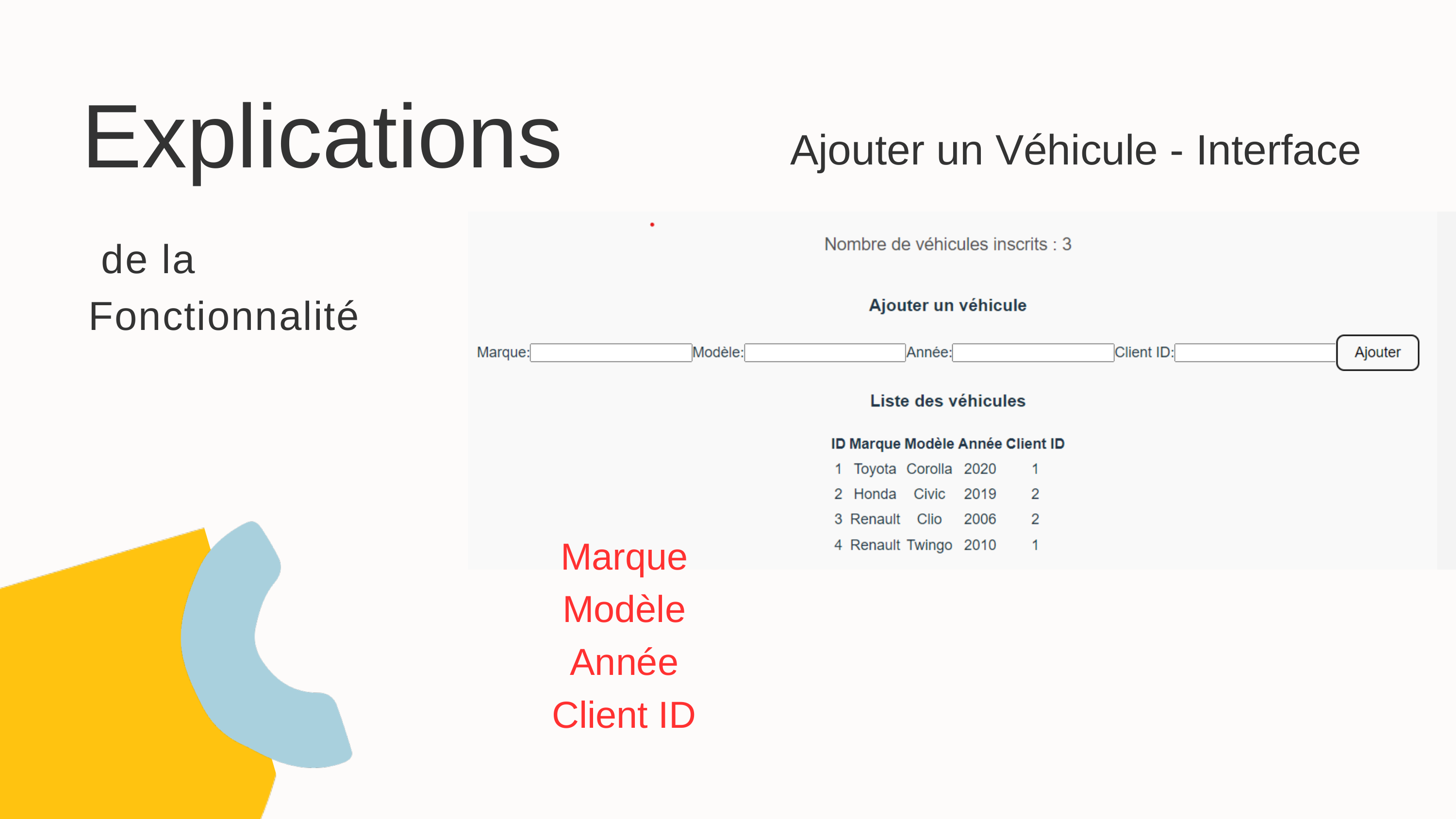

Explications
Ajouter un Véhicule - Interface

 de la Fonctionnalité

Marque
Modèle
Année
Client ID